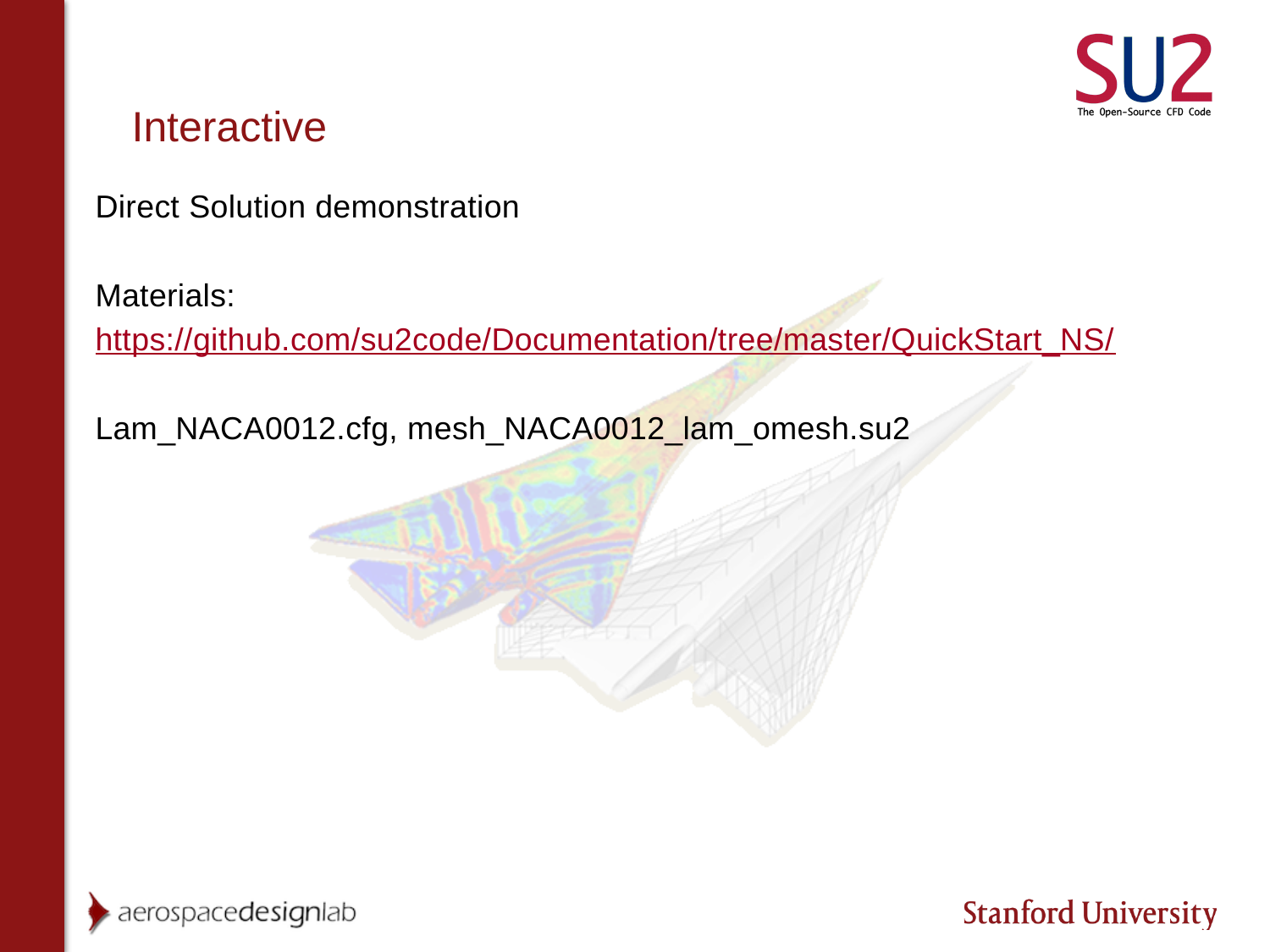

# Interactive
Direct Solution demonstration

Materials:
https://github.com/su2code/Documentation/tree/master/QuickStart_NS/

Lam_NACA0012.cfg, mesh_NACA0012_lam_omesh.su2